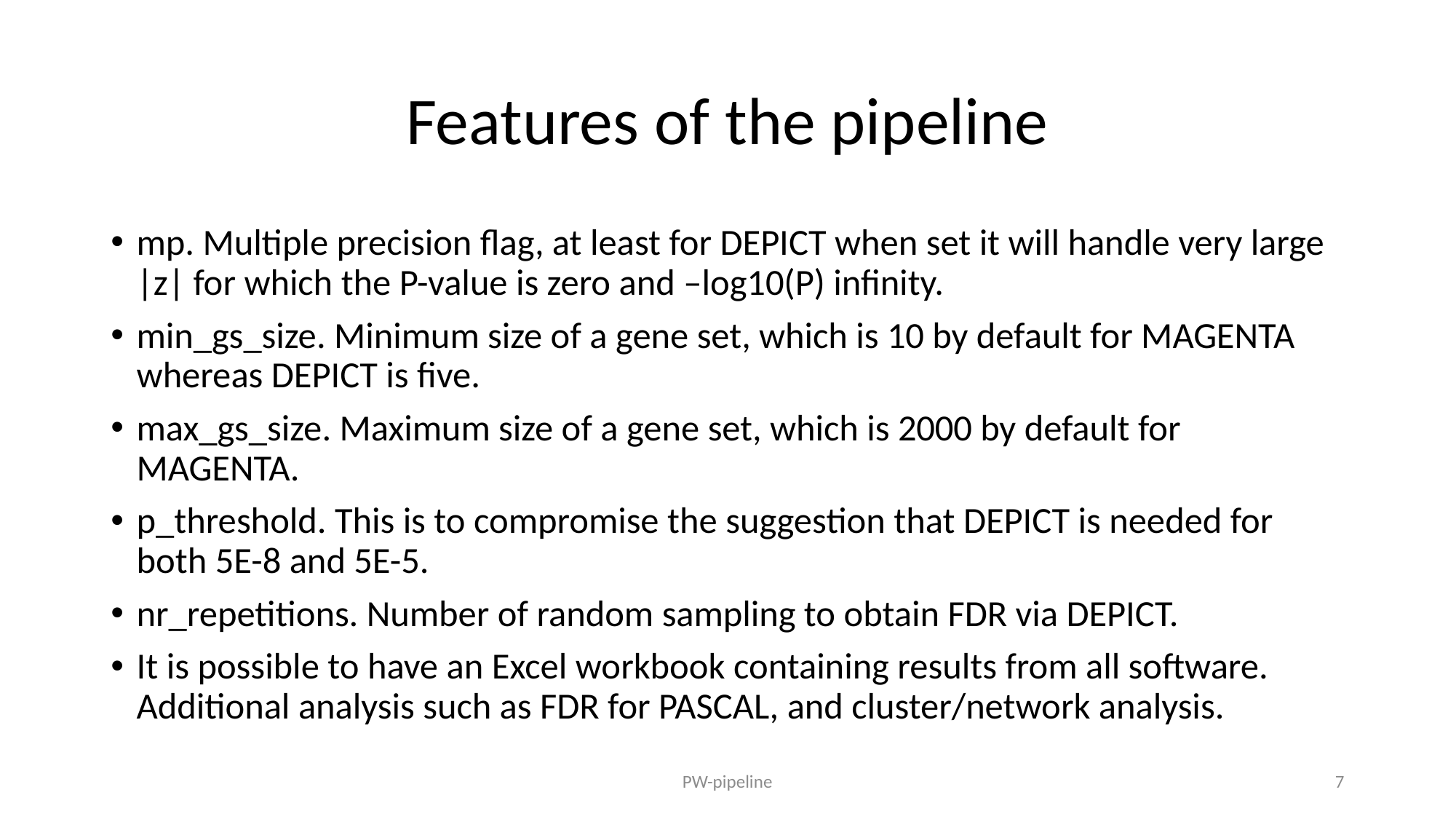

# Features of the pipeline
mp. Multiple precision flag, at least for DEPICT when set it will handle very large |z| for which the P-value is zero and –log10(P) infinity.
min_gs_size. Minimum size of a gene set, which is 10 by default for MAGENTA whereas DEPICT is five.
max_gs_size. Maximum size of a gene set, which is 2000 by default for MAGENTA.
p_threshold. This is to compromise the suggestion that DEPICT is needed for both 5E-8 and 5E-5.
nr_repetitions. Number of random sampling to obtain FDR via DEPICT.
It is possible to have an Excel workbook containing results from all software. Additional analysis such as FDR for PASCAL, and cluster/network analysis.
PW-pipeline
7